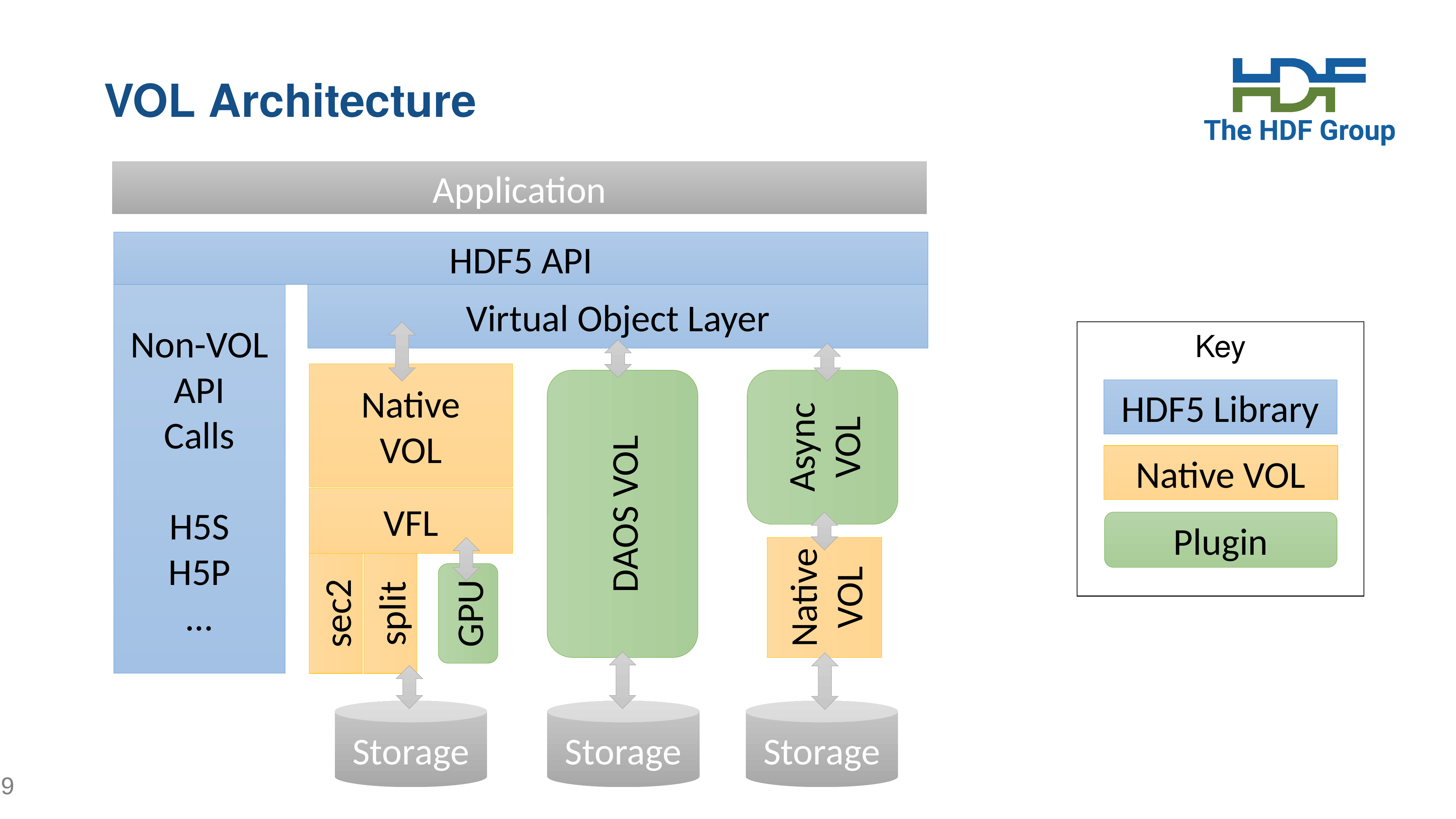

# VOL Architecture
Application
HDF5 API
Non-VOL
API
Calls

H5S
H5P
…
Virtual Object Layer

Key

Native
VOL
Async
VOL
HDF5 Library
DAOS VOL
Native VOL
VFL

Plugin

Native
VOL
GPU
split
sec2

Storage
Storage
Storage